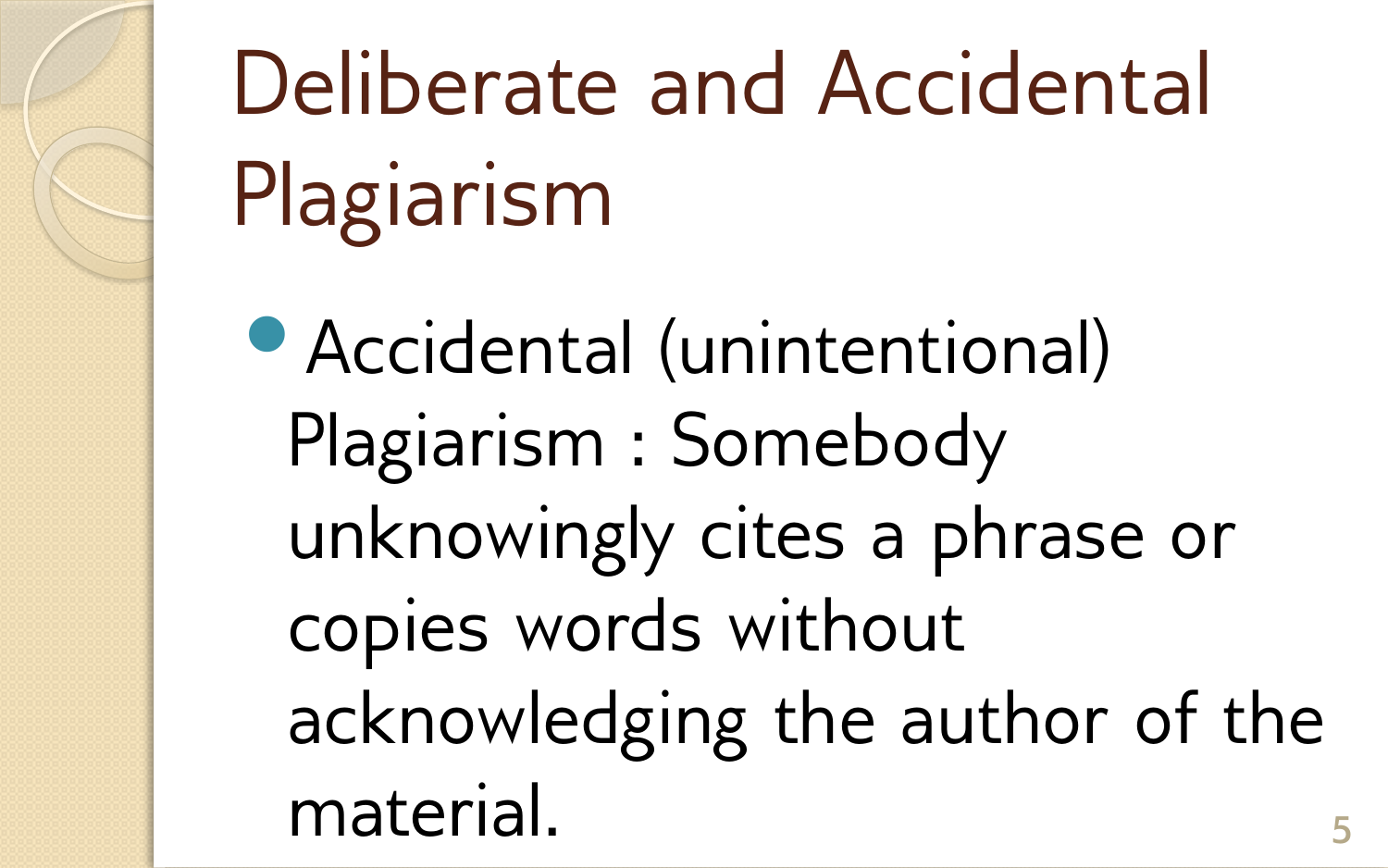

# Deliberate and Accidental Plagiarism
Accidental (unintentional) Plagiarism : Somebody unknowingly cites a phrase or copies words without acknowledging the author of the material.
5